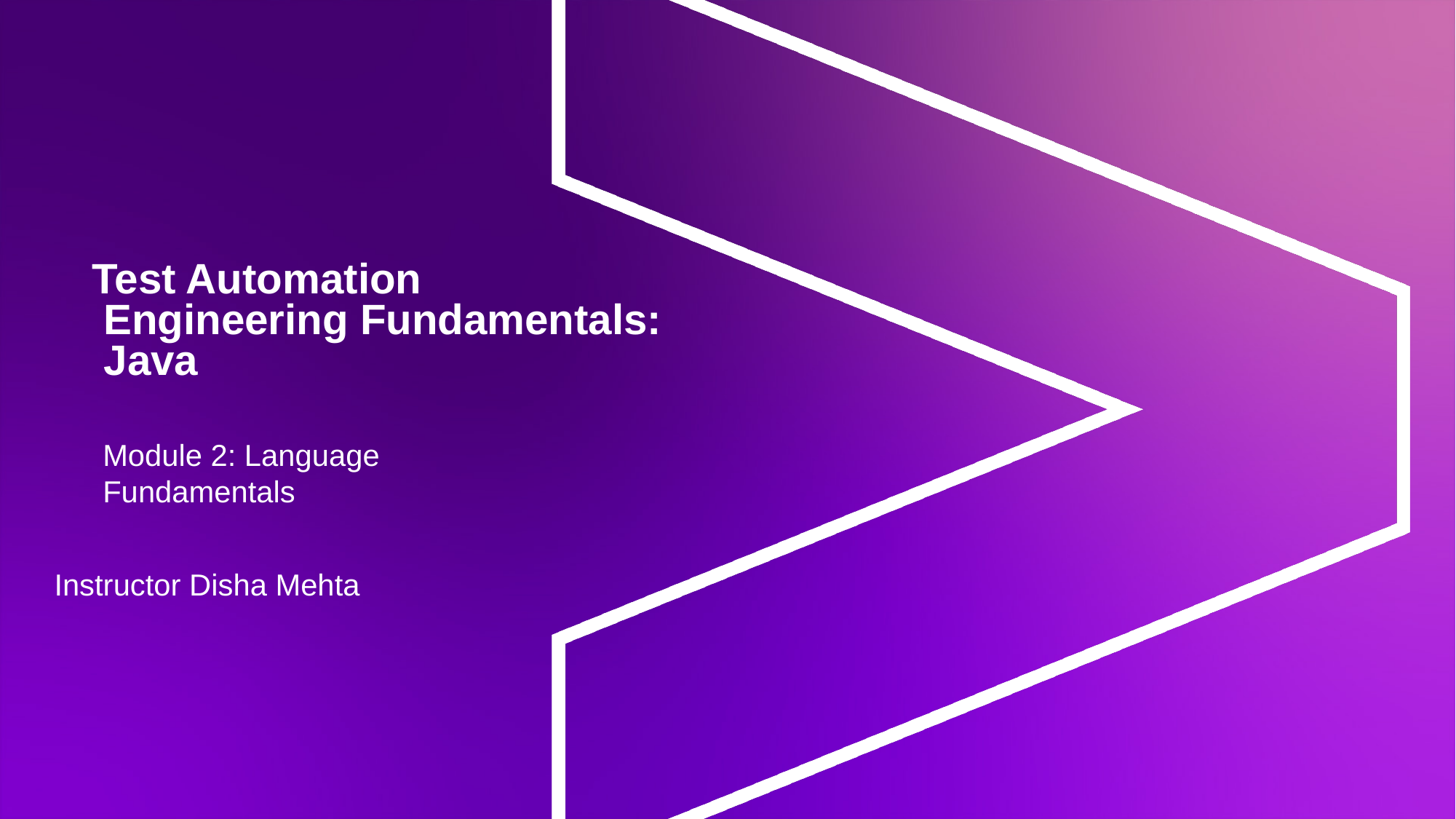

# Test Automation Engineering Fundamentals: Java
Module 2: Language Fundamentals

Instructor Disha Mehta